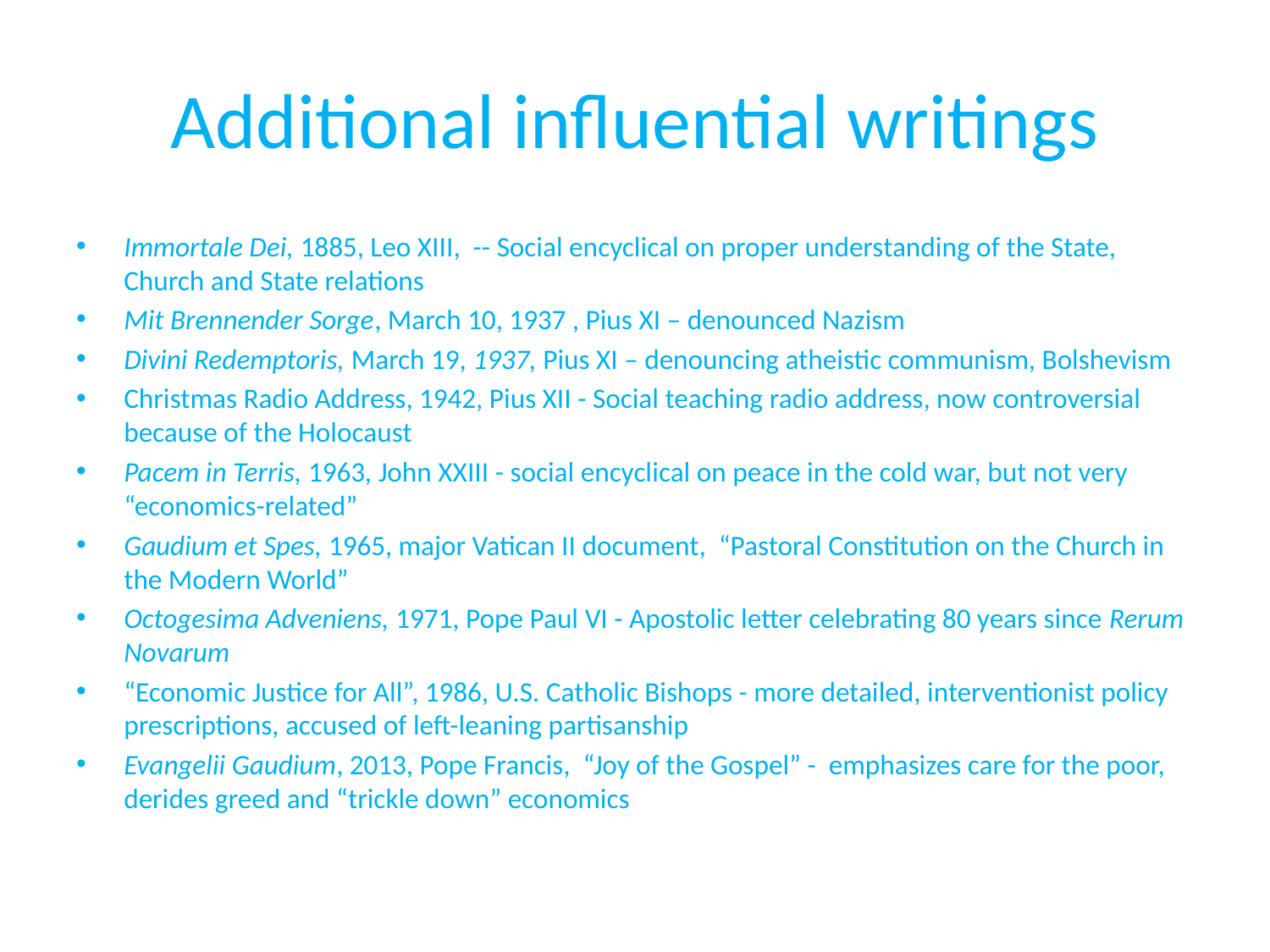

# Additional influential writings
Immortale Dei, 1885, Leo XIII,  -- Social encyclical on proper understanding of the State, Church and State relations
Mit Brennender Sorge, March 10, 1937 , Pius XI – denounced Nazism
Divini Redemptoris, March 19, 1937, Pius XI – denouncing atheistic communism, Bolshevism
Christmas Radio Address, 1942, Pius XII - Social teaching radio address, now controversial because of the Holocaust
Pacem in Terris, 1963, John XXIII - social encyclical on peace in the cold war, but not very “economics-related”
Gaudium et Spes, 1965, major Vatican II document,  “Pastoral Constitution on the Church in the Modern World”
Octogesima Adveniens, 1971, Pope Paul VI - Apostolic letter celebrating 80 years since Rerum Novarum
“Economic Justice for All”, 1986, U.S. Catholic Bishops - more detailed, interventionist policy prescriptions, accused of left-leaning partisanship
Evangelii Gaudium, 2013, Pope Francis,  “Joy of the Gospel” -  emphasizes care for the poor, derides greed and “trickle down” economics